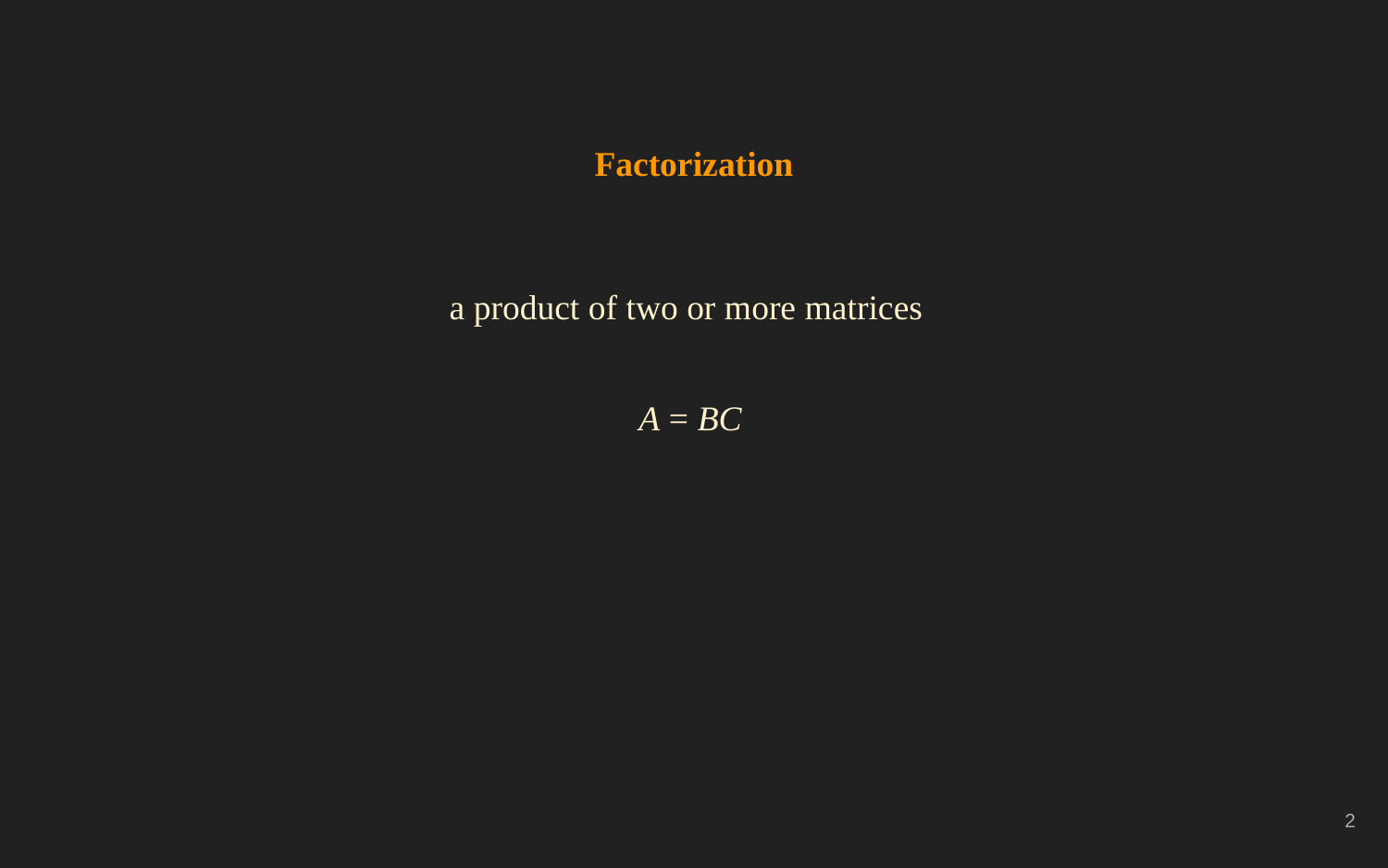

Factorization
a product of two or more matrices
A = BC
2